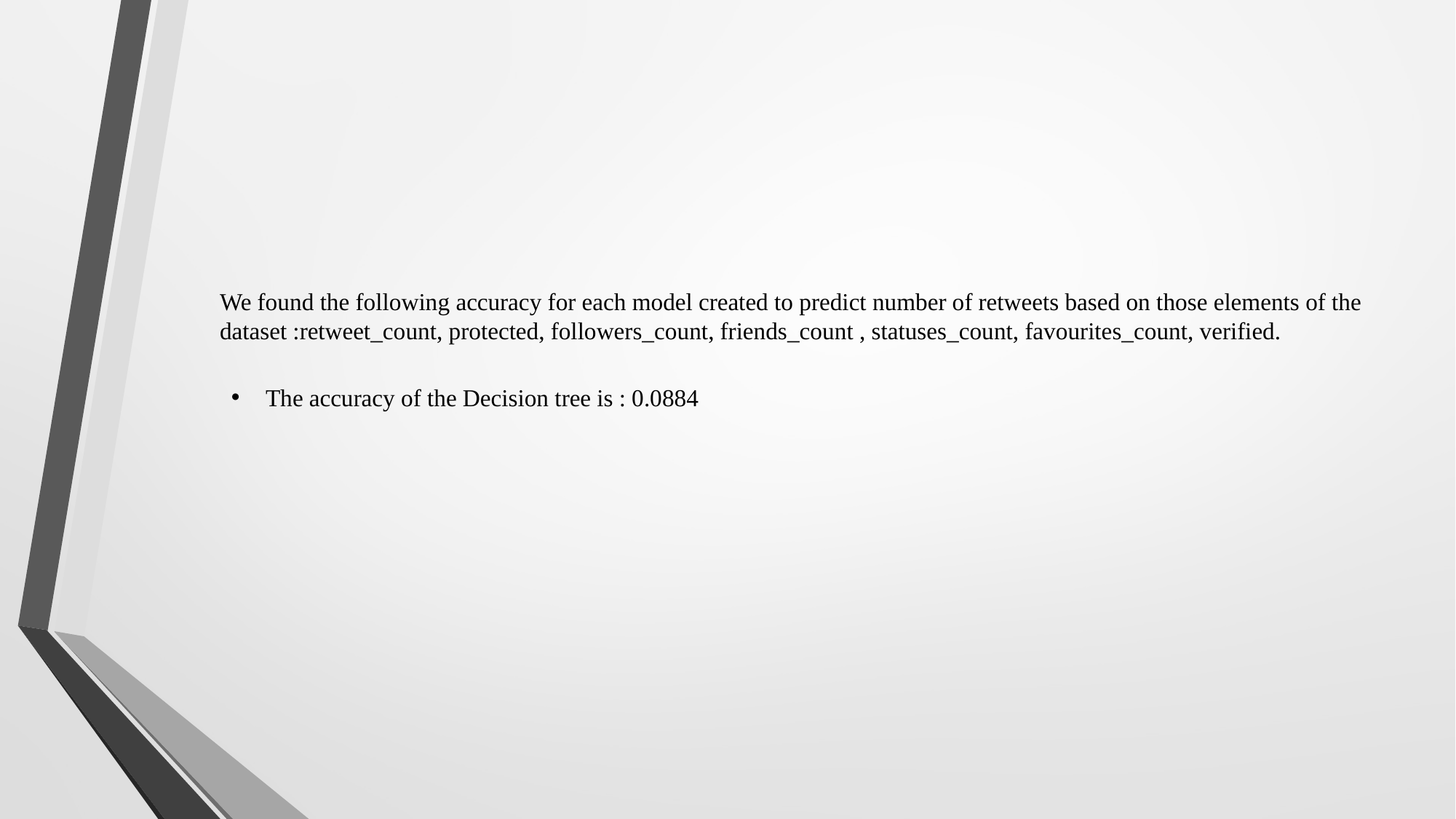

# We found the following accuracy for each model created to predict number of retweets based on those elements of the dataset :retweet_count, protected, followers_count, friends_count , statuses_count, favourites_count, verified.
The accuracy of the Decision tree is : 0.0884